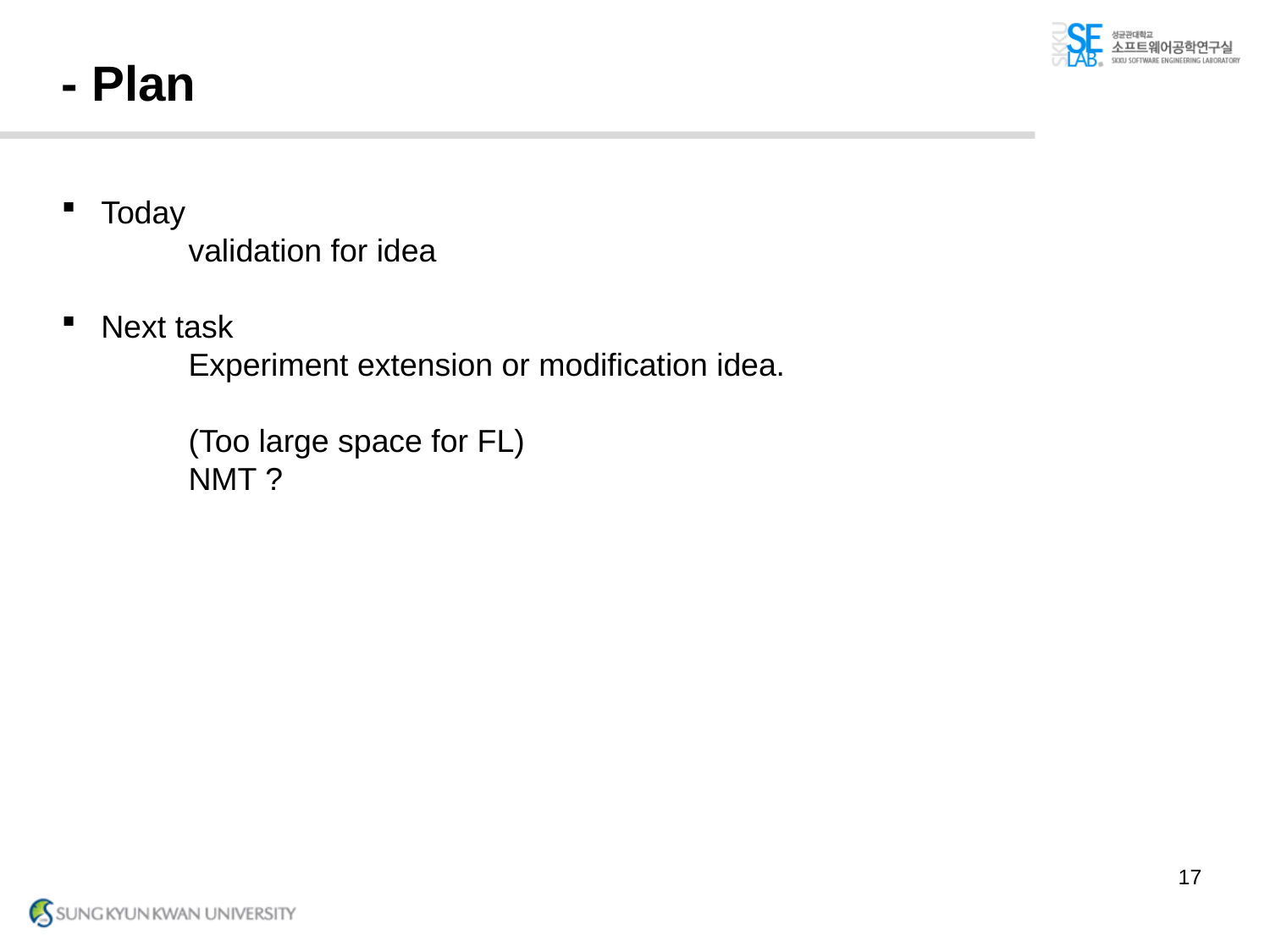

# - Plan
Today
	validation for idea

Next task
	Experiment extension or modification idea.

	(Too large space for FL)
	NMT ?
17